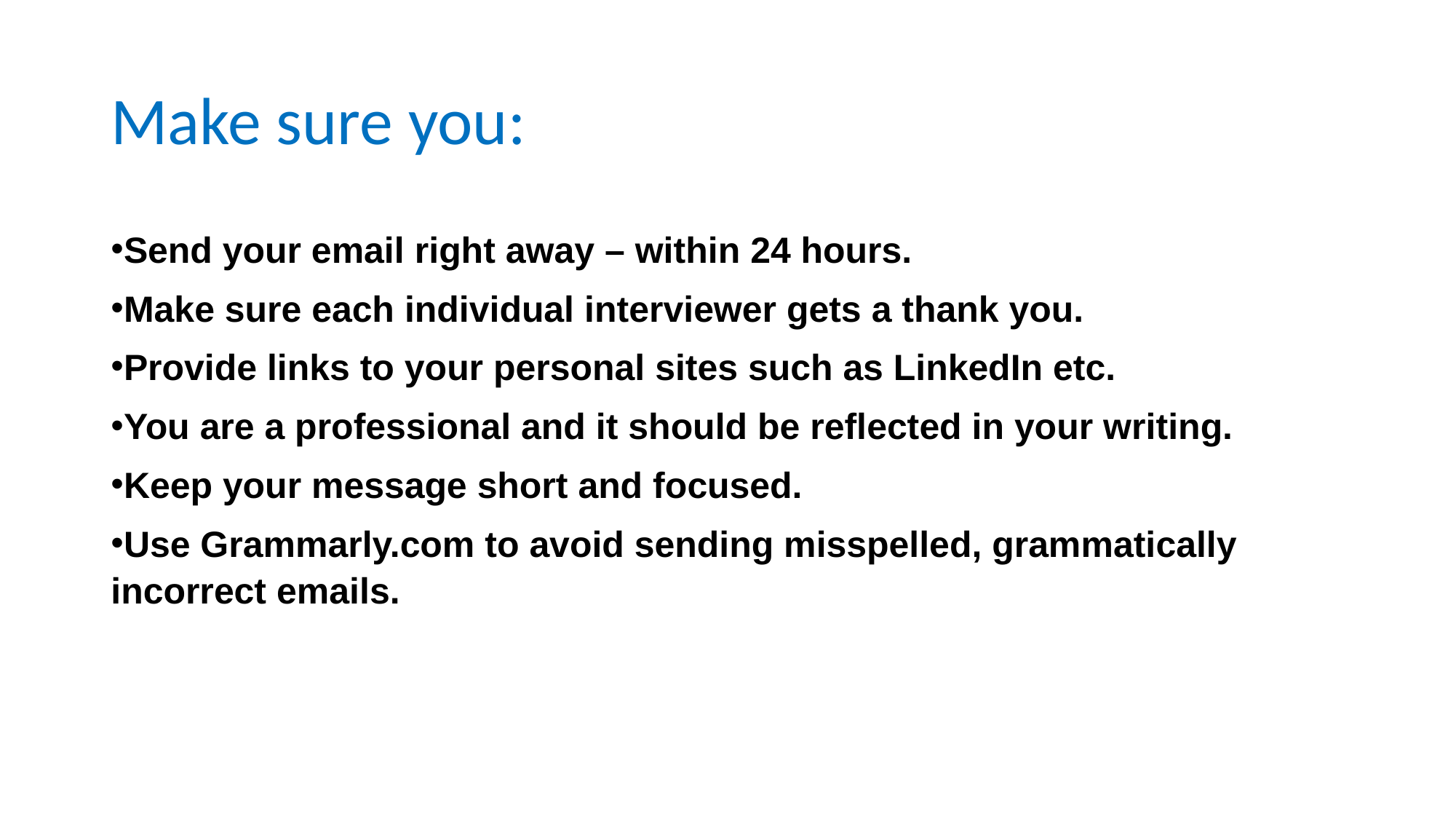

# Make sure you:
Send your email right away – within 24 hours.
Make sure each individual interviewer gets a thank you.
Provide links to your personal sites such as LinkedIn etc.
You are a professional and it should be reflected in your writing.
Keep your message short and focused.
Use Grammarly.com to avoid sending misspelled, grammatically incorrect emails.